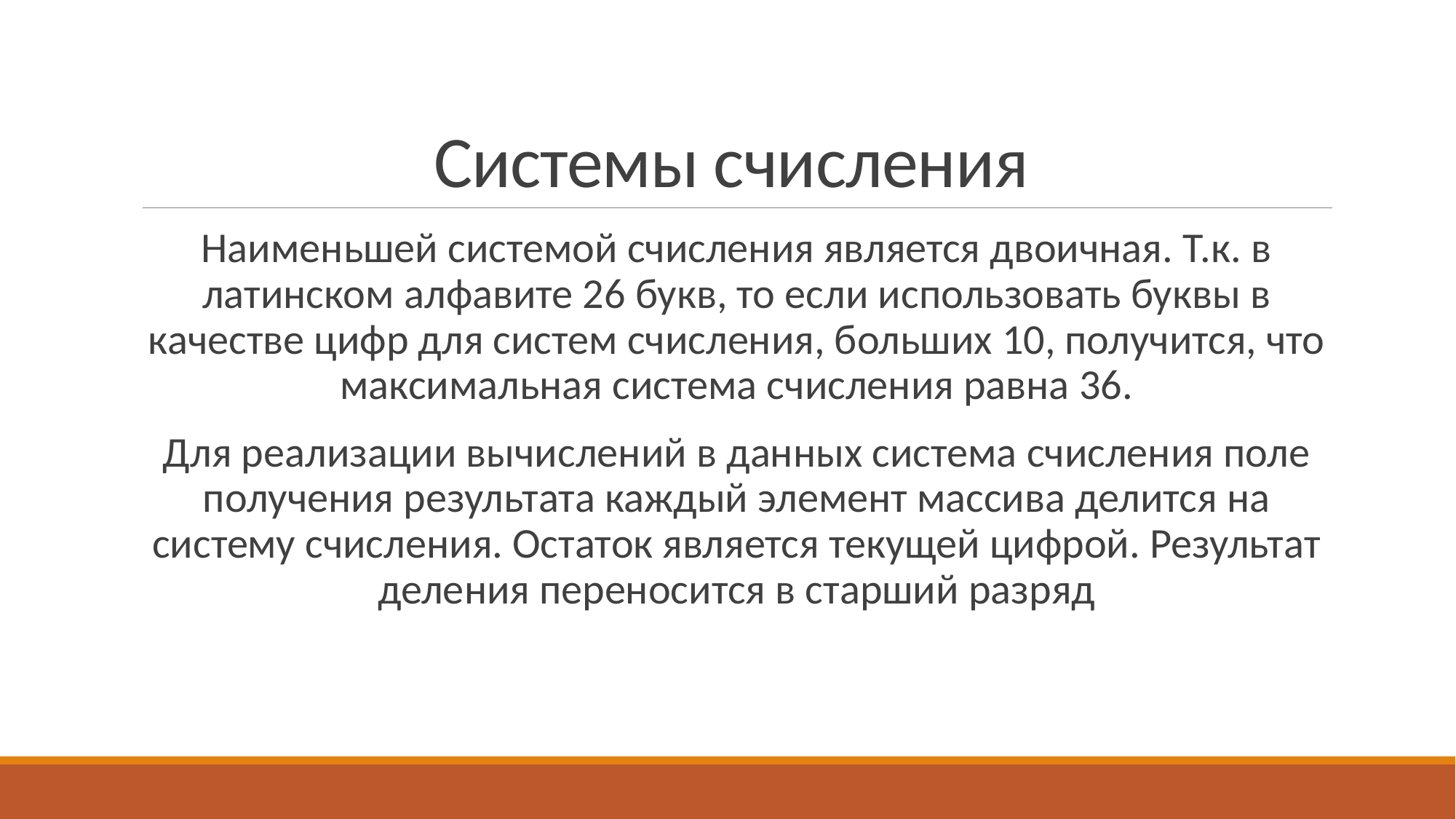

# Системы счисления
Наименьшей системой счисления является двоичная. Т.к. в латинском алфавите 26 букв, то если использовать буквы в качестве цифр для систем счисления, больших 10, получится, что максимальная система счисления равна 36.
Для реализации вычислений в данных система счисления поле получения результата каждый элемент массива делится на систему счисления. Остаток является текущей цифрой. Результат деления переносится в старший разряд